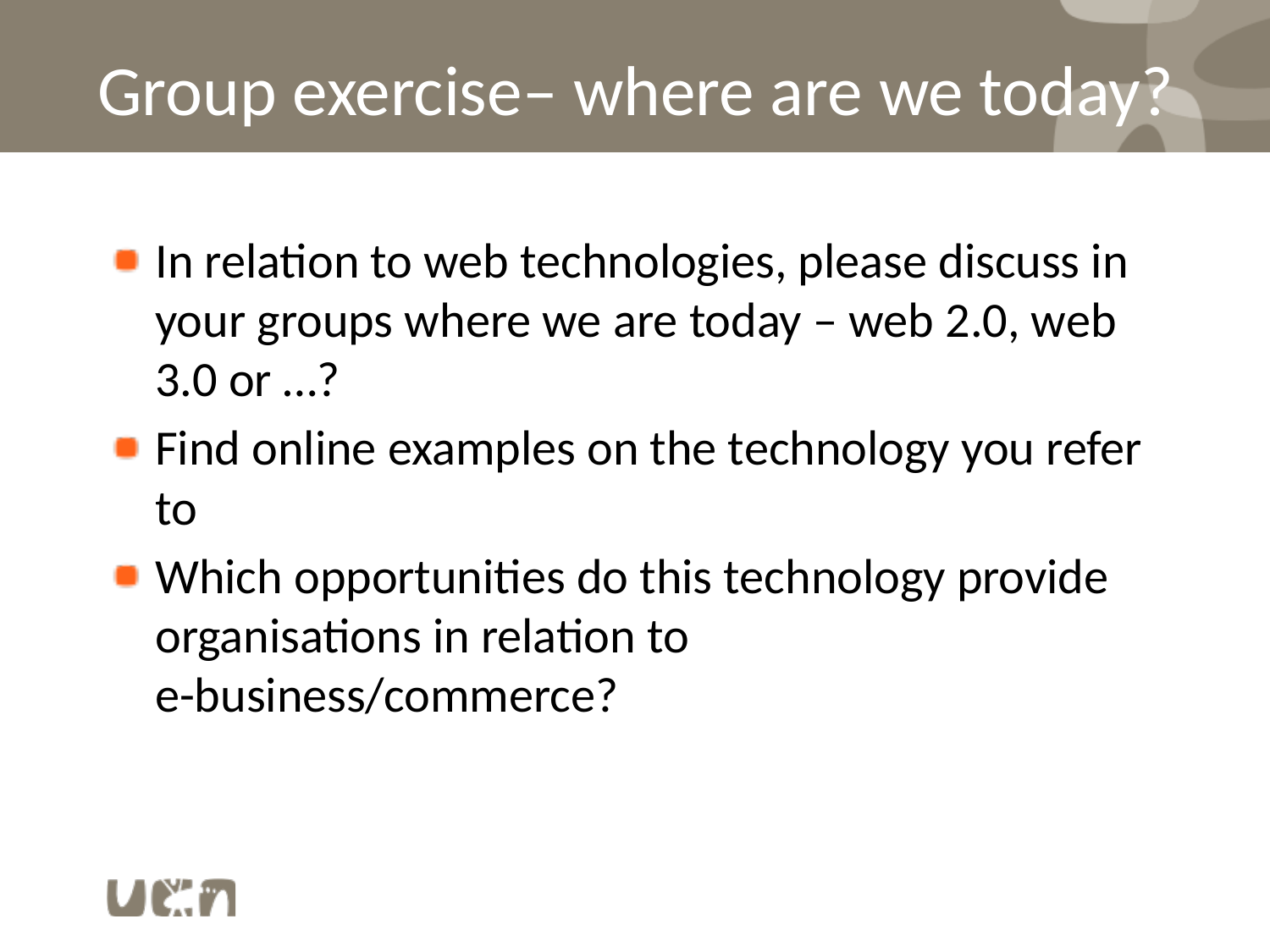

# Group exercise– where are we today?
In relation to web technologies, please discuss in your groups where we are today – web 2.0, web 3.0 or …?
Find online examples on the technology you refer to
Which opportunities do this technology provide organisations in relation to e-business/commerce?